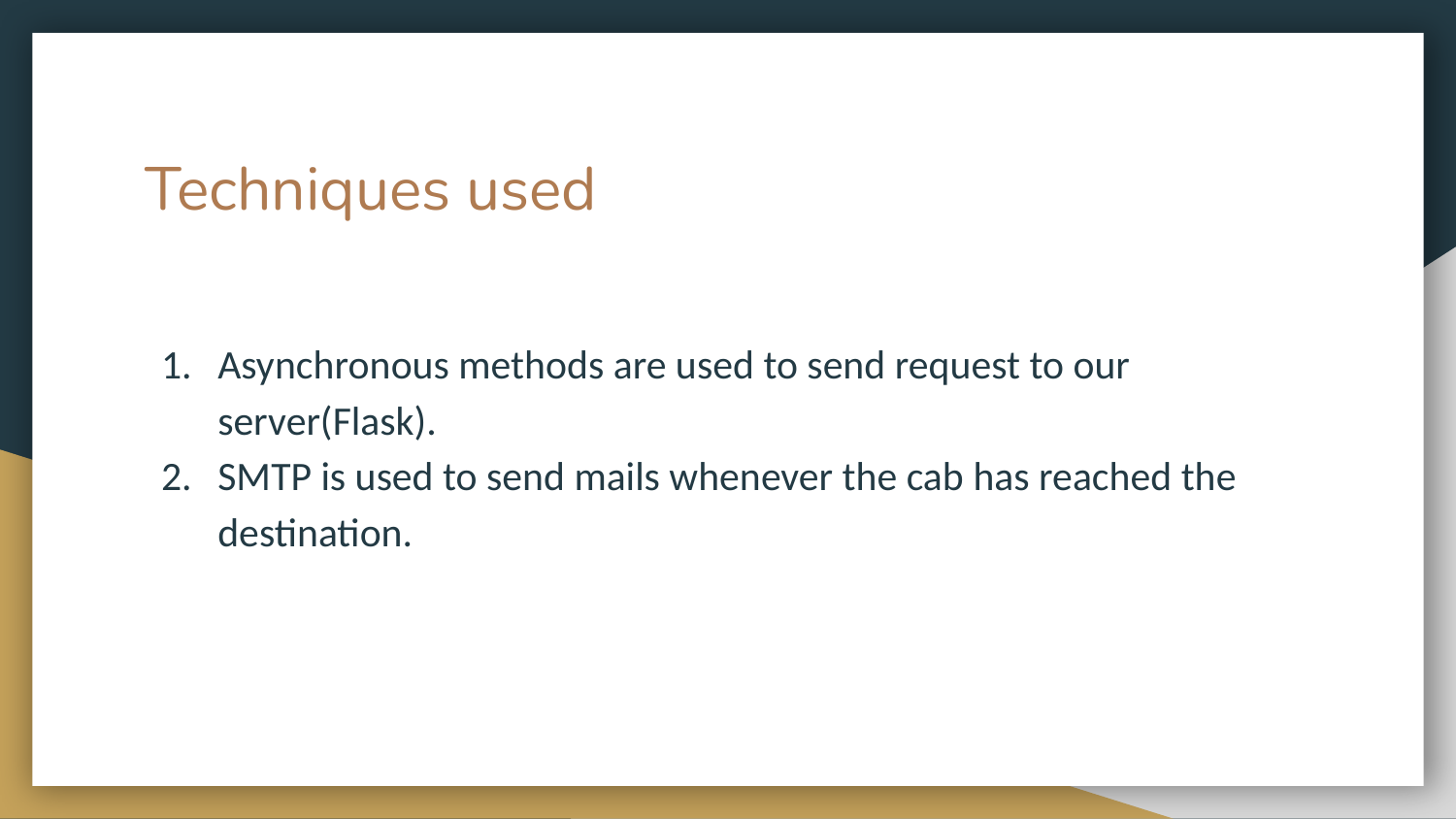

# Techniques used
Asynchronous methods are used to send request to our server(Flask).
SMTP is used to send mails whenever the cab has reached the destination.